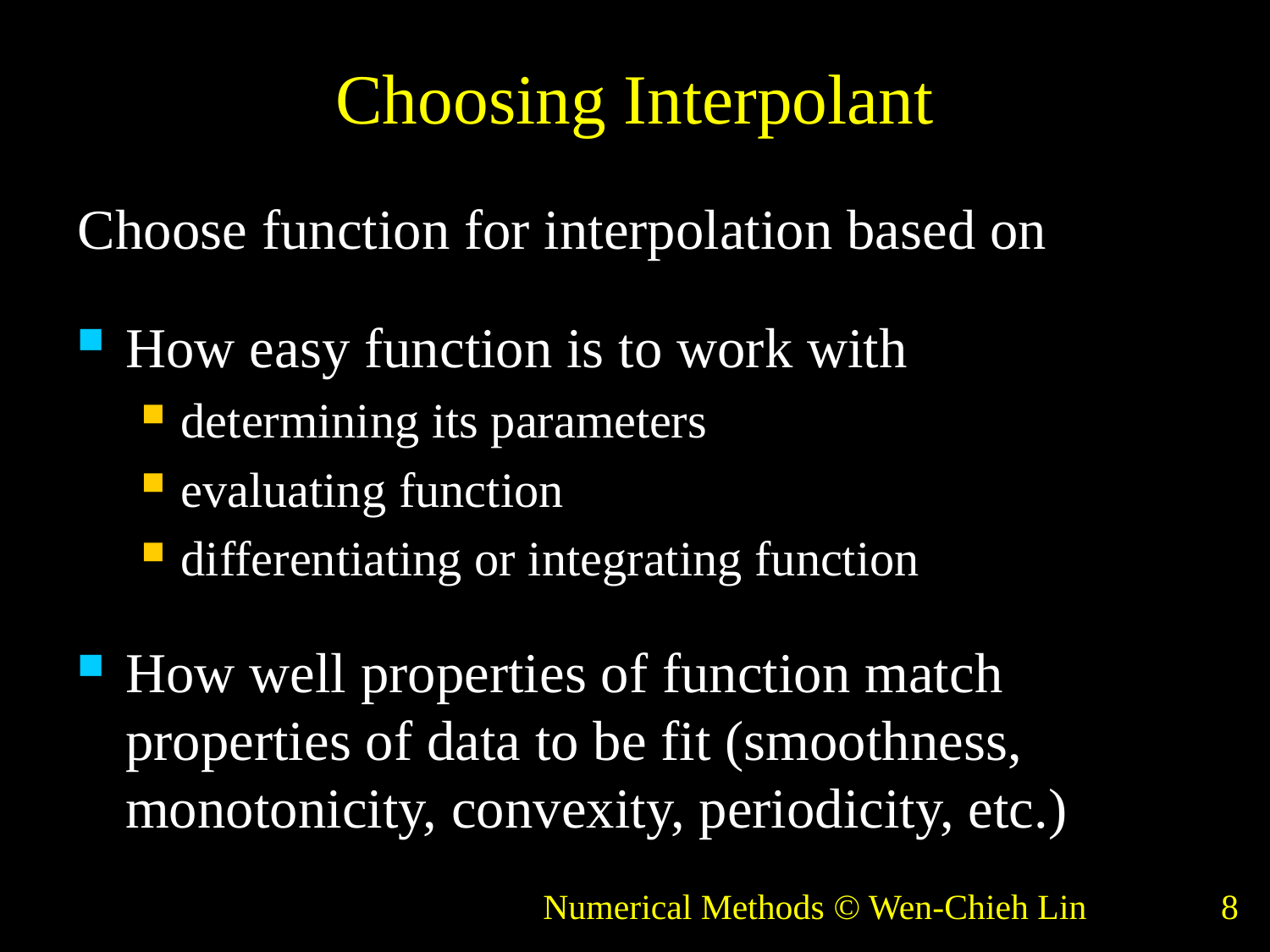

# Choosing Interpolant
Choose function for interpolation based on

How easy function is to work with
determining its parameters
evaluating function
differentiating or integrating function

How well properties of function match properties of data to be fit (smoothness, monotonicity, convexity, periodicity, etc.)
Numerical Methods © Wen-Chieh Lin
8